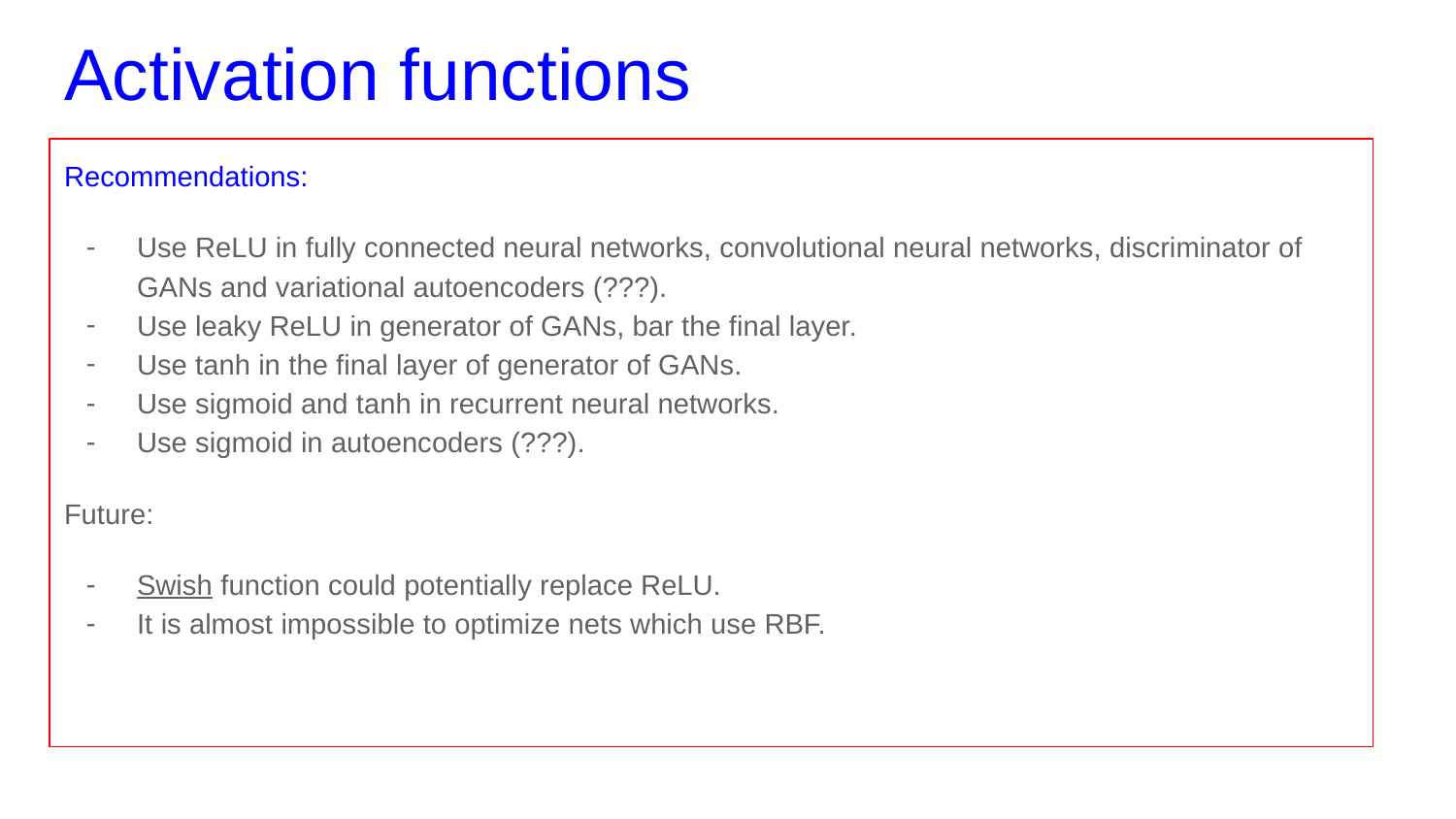

Activation functions

Recommendations:
Use ReLU in fully connected neural networks, convolutional neural networks, discriminator of GANs and variational autoencoders (???).
Use leaky ReLU in generator of GANs, bar the final layer.
Use tanh in the final layer of generator of GANs.
Use sigmoid and tanh in recurrent neural networks.
Use sigmoid in autoencoders (???).
Future:
Swish function could potentially replace ReLU.
It is almost impossible to optimize nets which use RBF.